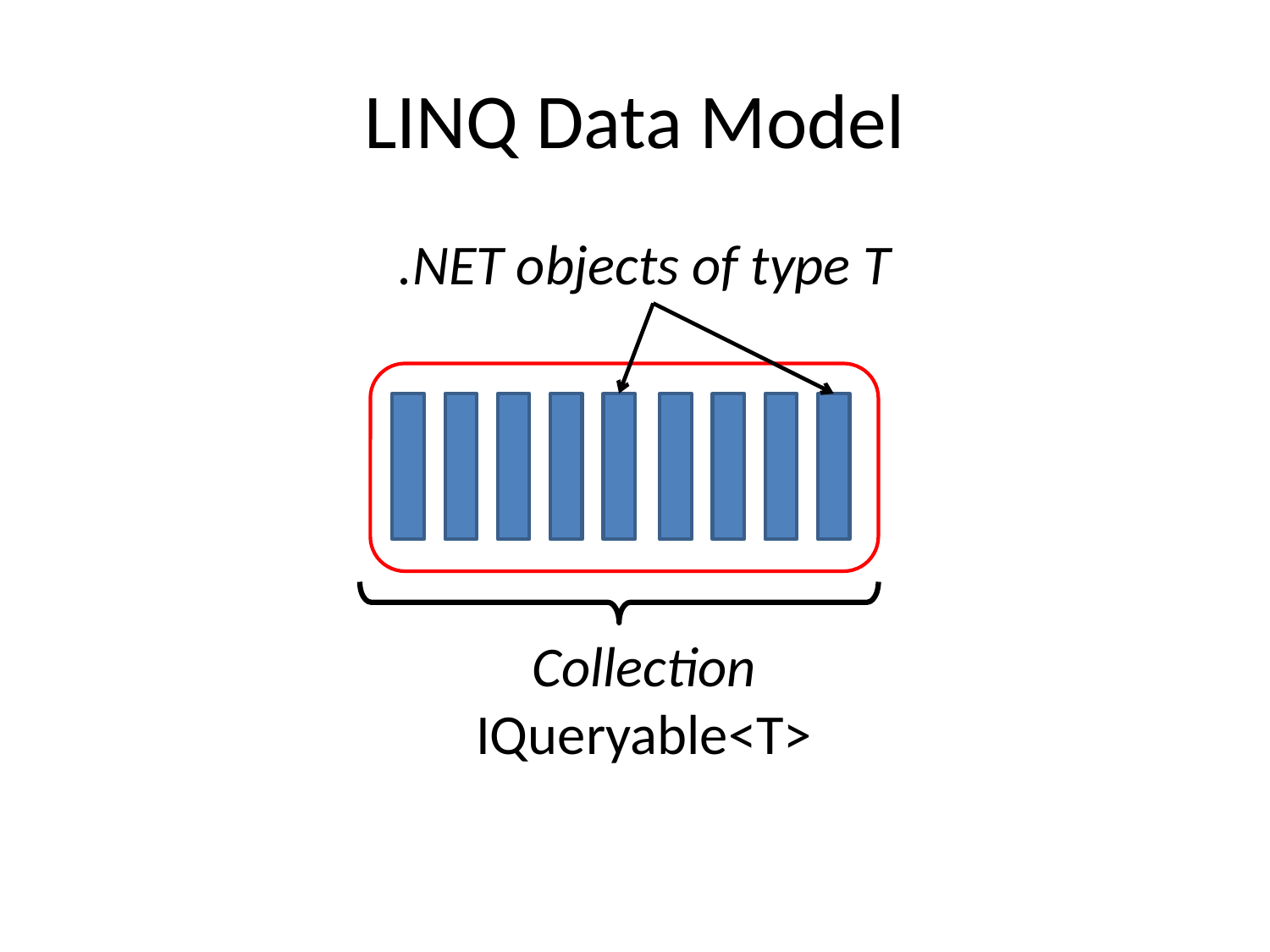

# LINQ Data Model
.NET objects of type T

Collection
IQueryable<T>